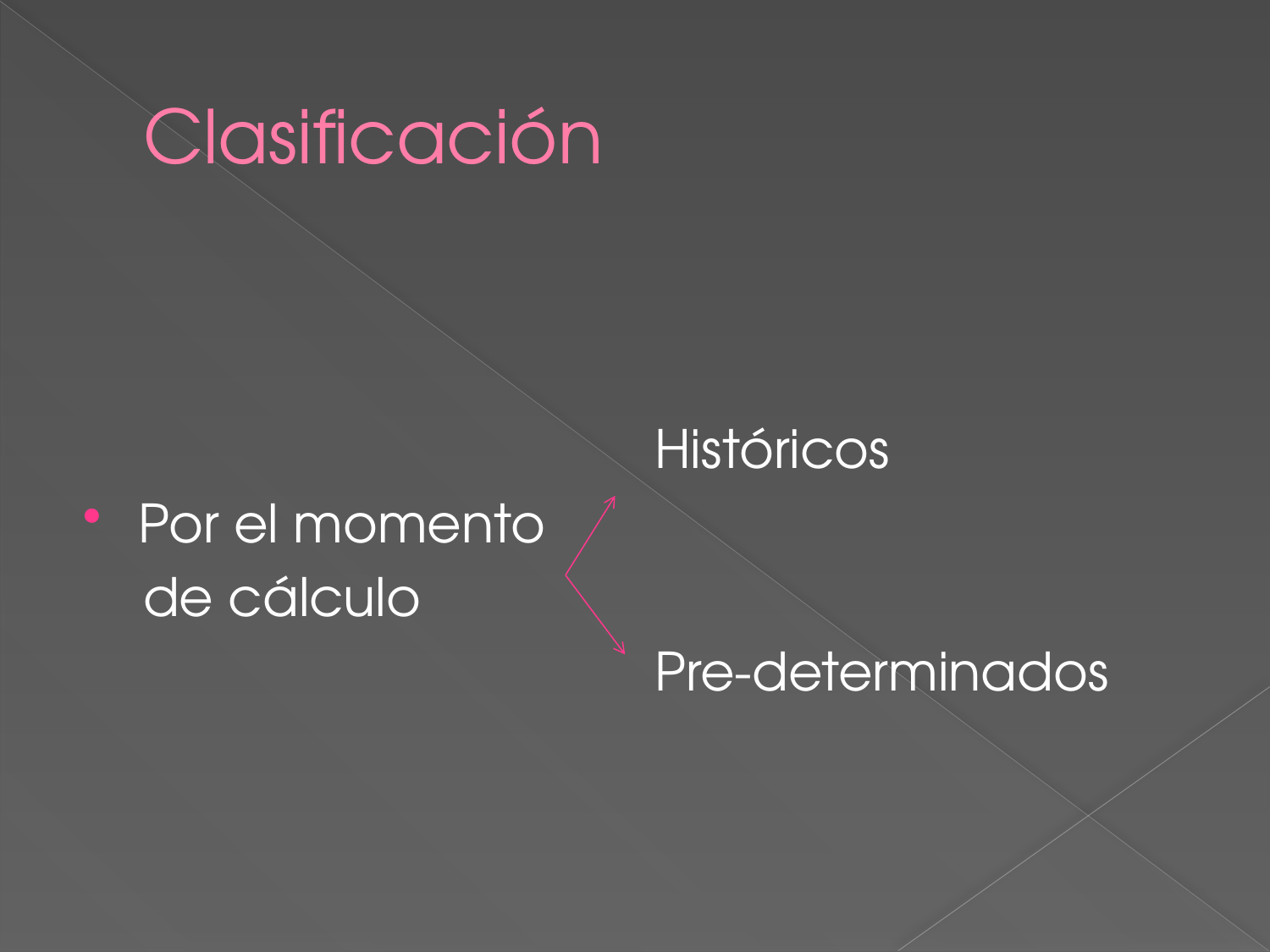

# Clasificación

                                       Históricos
Por el momento
    de cálculo
                                       Pre-determinados